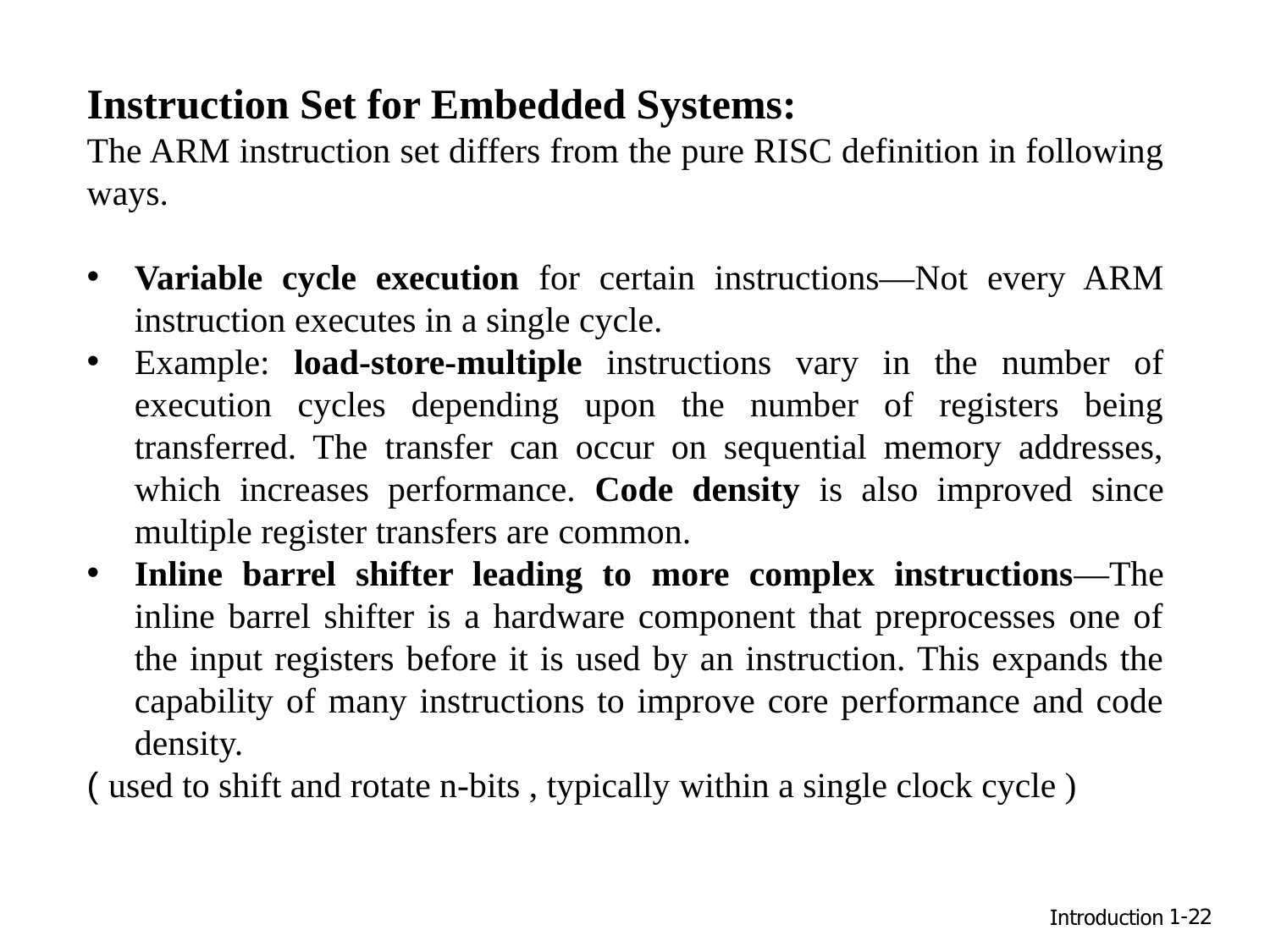

Instruction Set for Embedded Systems:
The ARM instruction set differs from the pure RISC definition in following ways.

Variable cycle execution for certain instructions—Not every ARM instruction executes in a single cycle.
Example: load-store-multiple instructions vary in the number of execution cycles depending upon the number of registers being transferred. The transfer can occur on sequential memory addresses, which increases performance. Code density is also improved since multiple register transfers are common.
Inline barrel shifter leading to more complex instructions—The inline barrel shifter is a hardware component that preprocesses one of the input registers before it is used by an instruction. This expands the capability of many instructions to improve core performance and code density.
( used to shift and rotate n-bits , typically within a single clock cycle )
1-22
Introduction